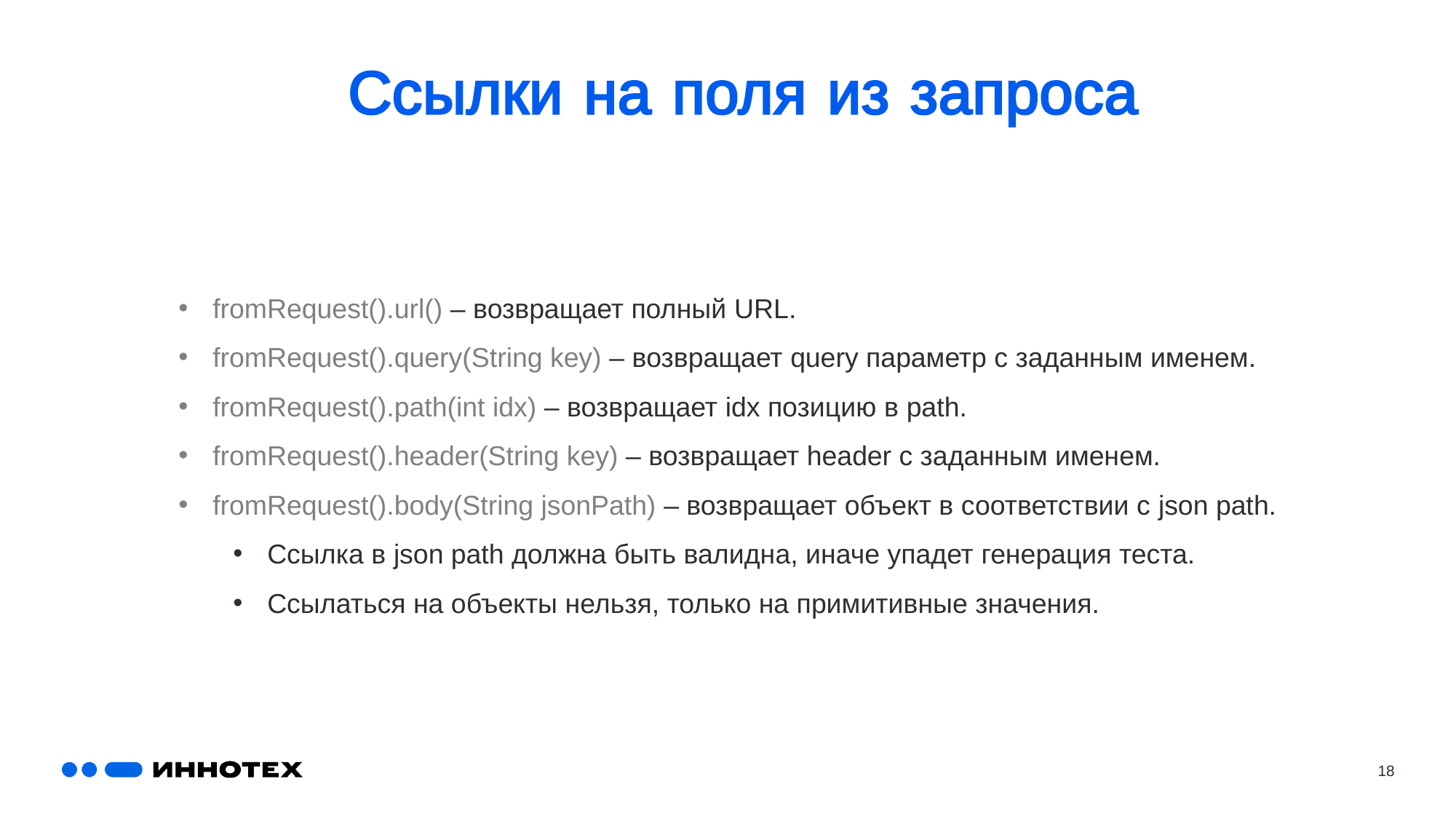

# Ссылки на поля из запроса

fromRequest().url() – возвращает полный URL.
fromRequest().query(String key) – возвращает query параметр с заданным именем.
fromRequest().path(int idx) – возвращает idx позицию в path.
fromRequest().header(String key) – возвращает header с заданным именем.
fromRequest().body(String jsonPath) – возвращает объект в соответствии с json path.
Ссылка в json path должна быть валидна, иначе упадет генерация теста.
Ссылаться на объекты нельзя, только на примитивные значения.
18